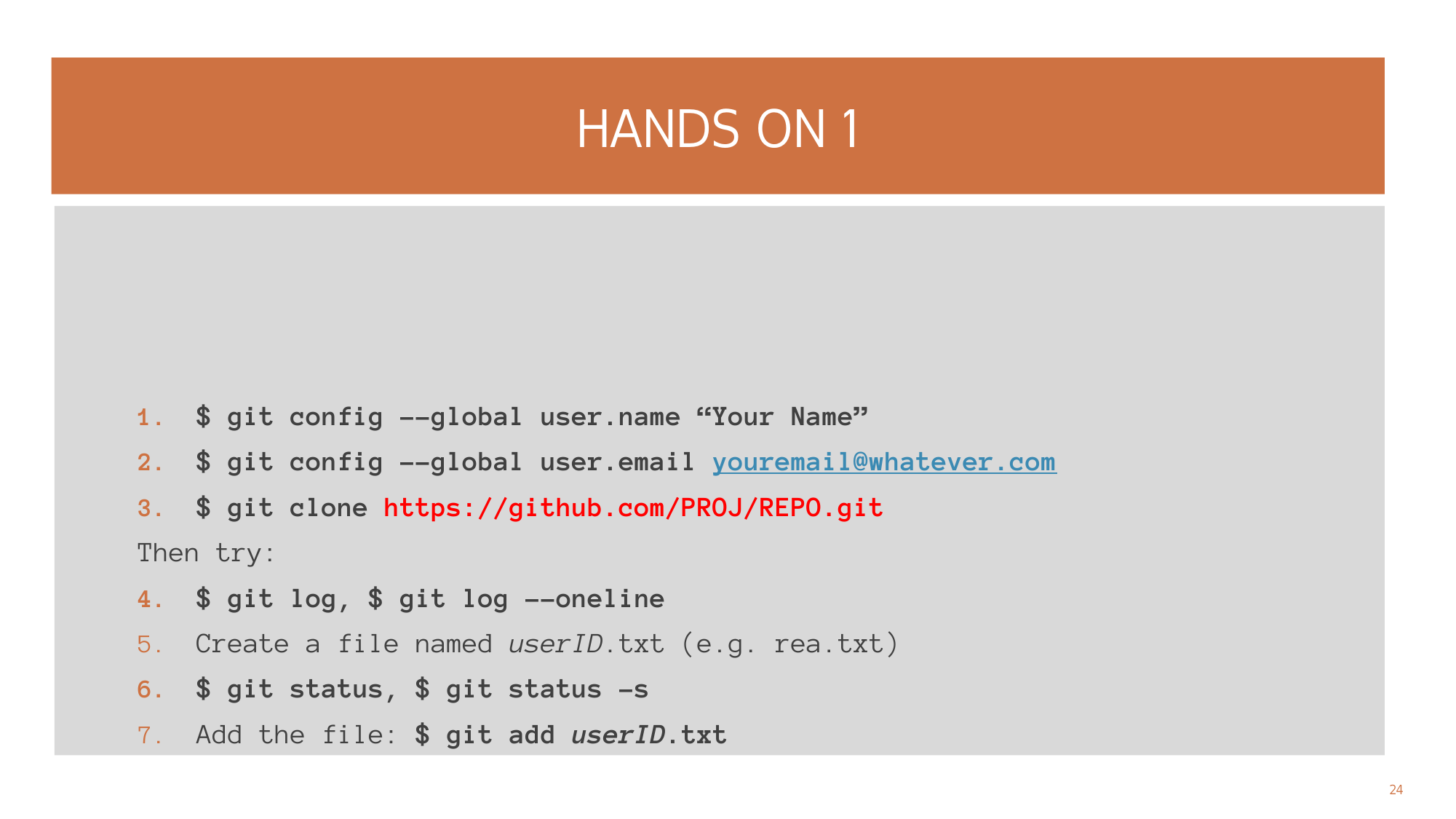

# Hands on 1

$ git config --global user.name “Your Name”
$ git config --global user.email youremail@whatever.com
$ git clone https://github.com/PROJ/REPO.git
Then try:
$ git log, $ git log --oneline
Create a file named userID.txt (e.g. rea.txt)
$ git status, $ git status –s
Add the file: $ git add userID.txt

24